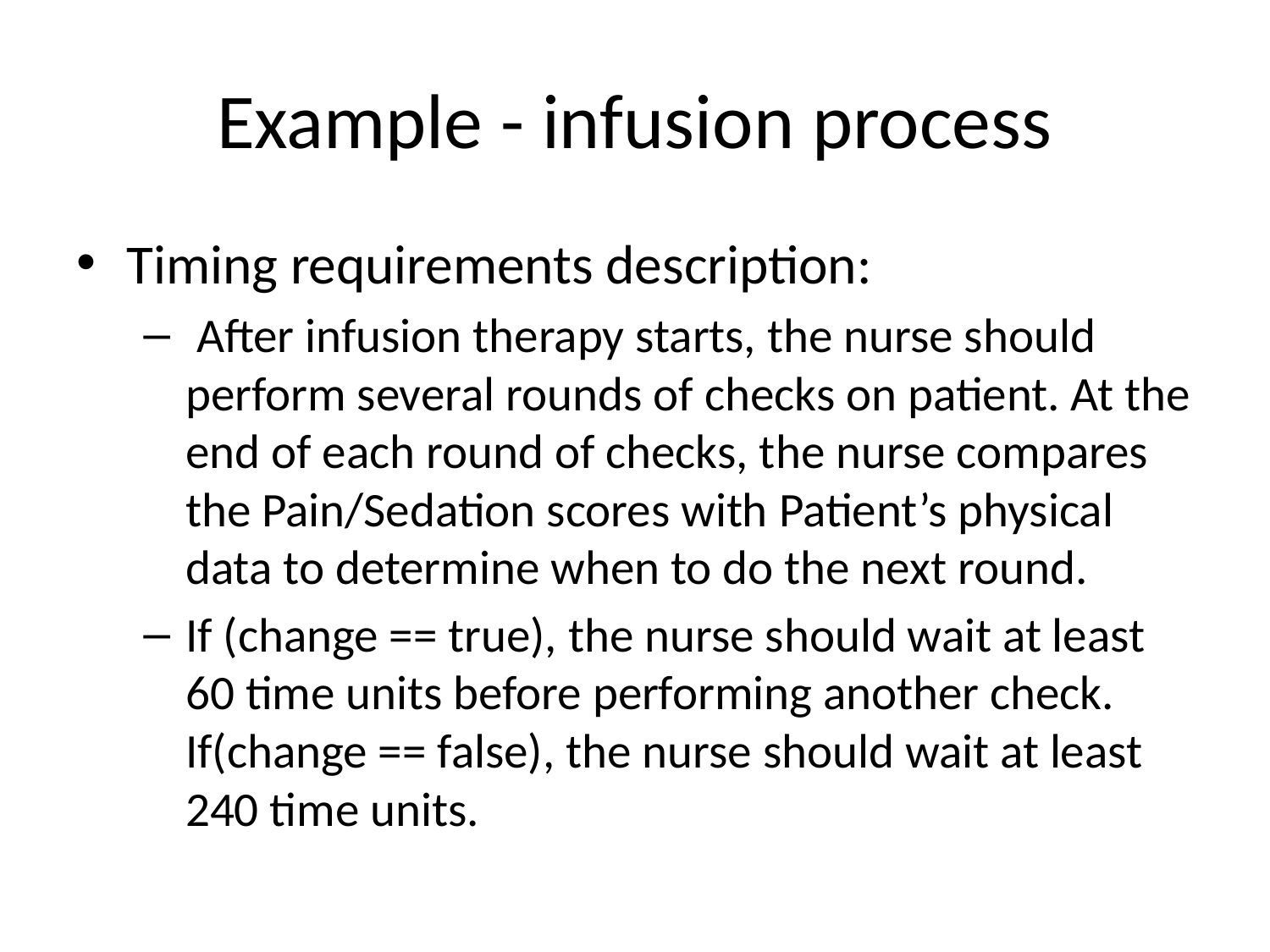

# Example - infusion process
Timing requirements description:
 After infusion therapy starts, the nurse should perform several rounds of checks on patient. At the end of each round of checks, the nurse compares the Pain/Sedation scores with Patient’s physical data to determine when to do the next round.
If (change == true), the nurse should wait at least 60 time units before performing another check. If(change == false), the nurse should wait at least 240 time units.